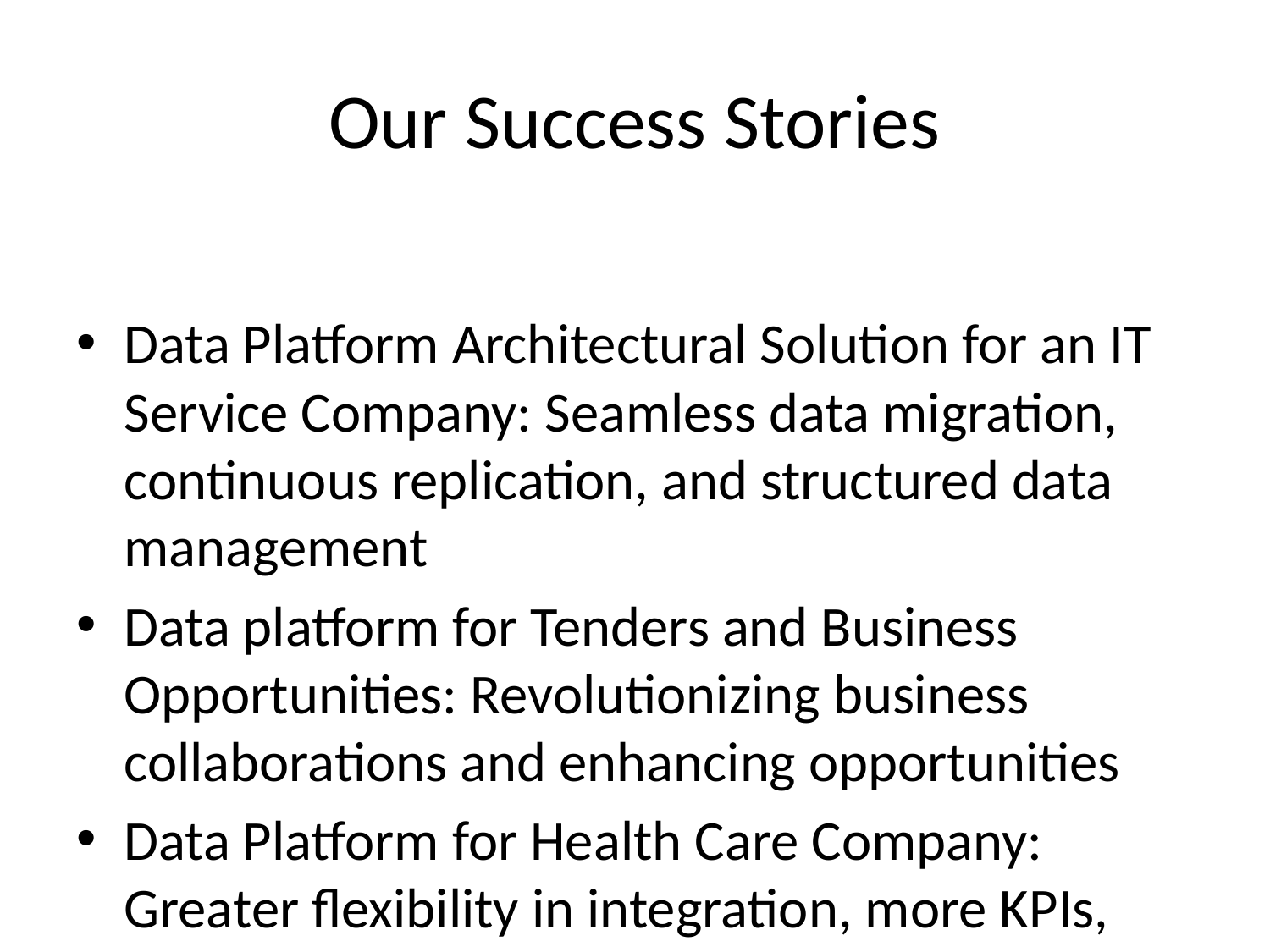

# Our Success Stories

Data Platform Architectural Solution for an IT Service Company: Seamless data migration, continuous replication, and structured data management
Data platform for Tenders and Business Opportunities: Revolutionizing business collaborations and enhancing opportunities
Data Platform for Health Care Company: Greater flexibility in integration, more KPIs, and analytics for growth